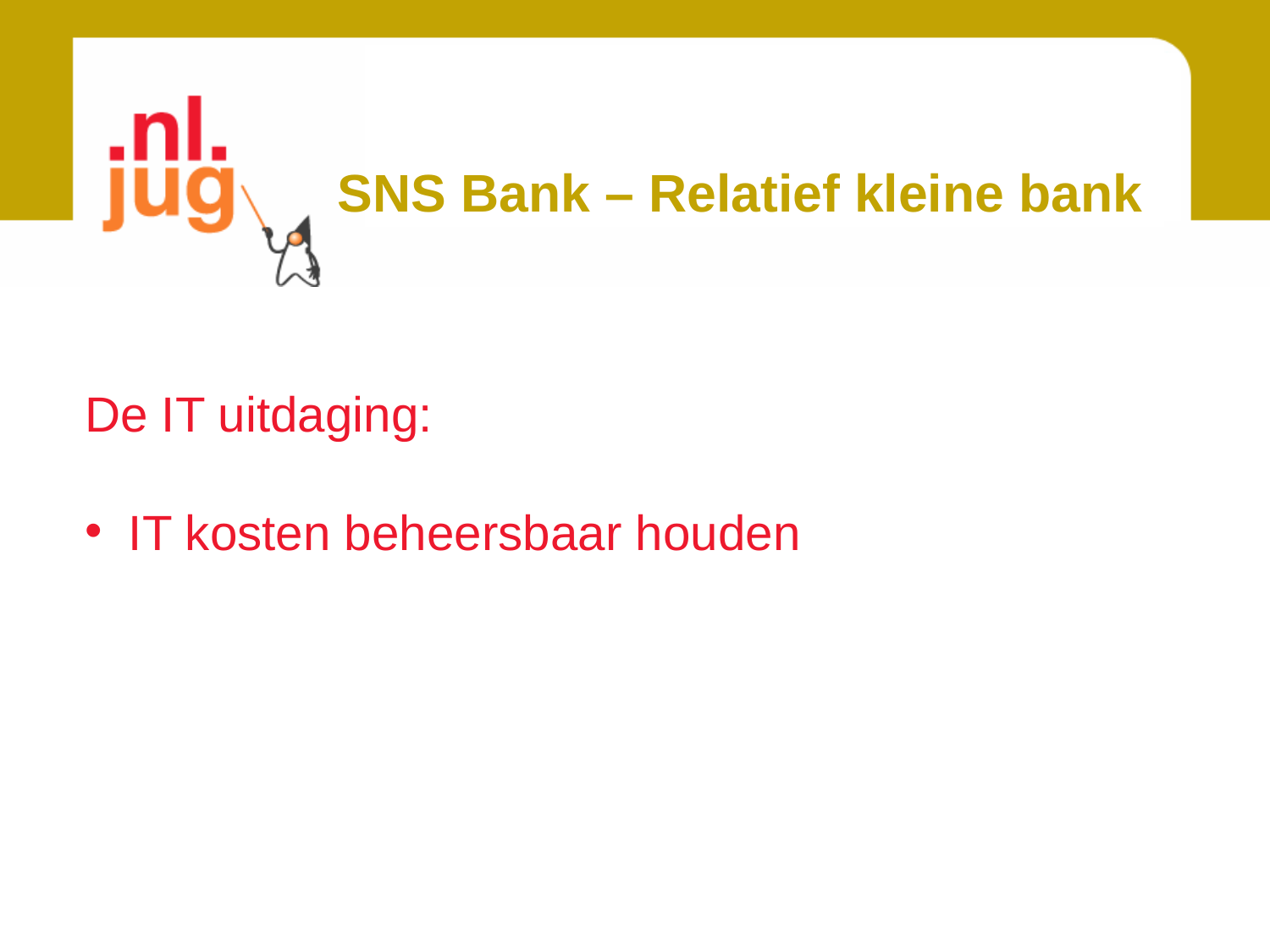

# SNS Bank – Relatief kleine bank
De IT uitdaging:

 IT kosten beheersbaar houden